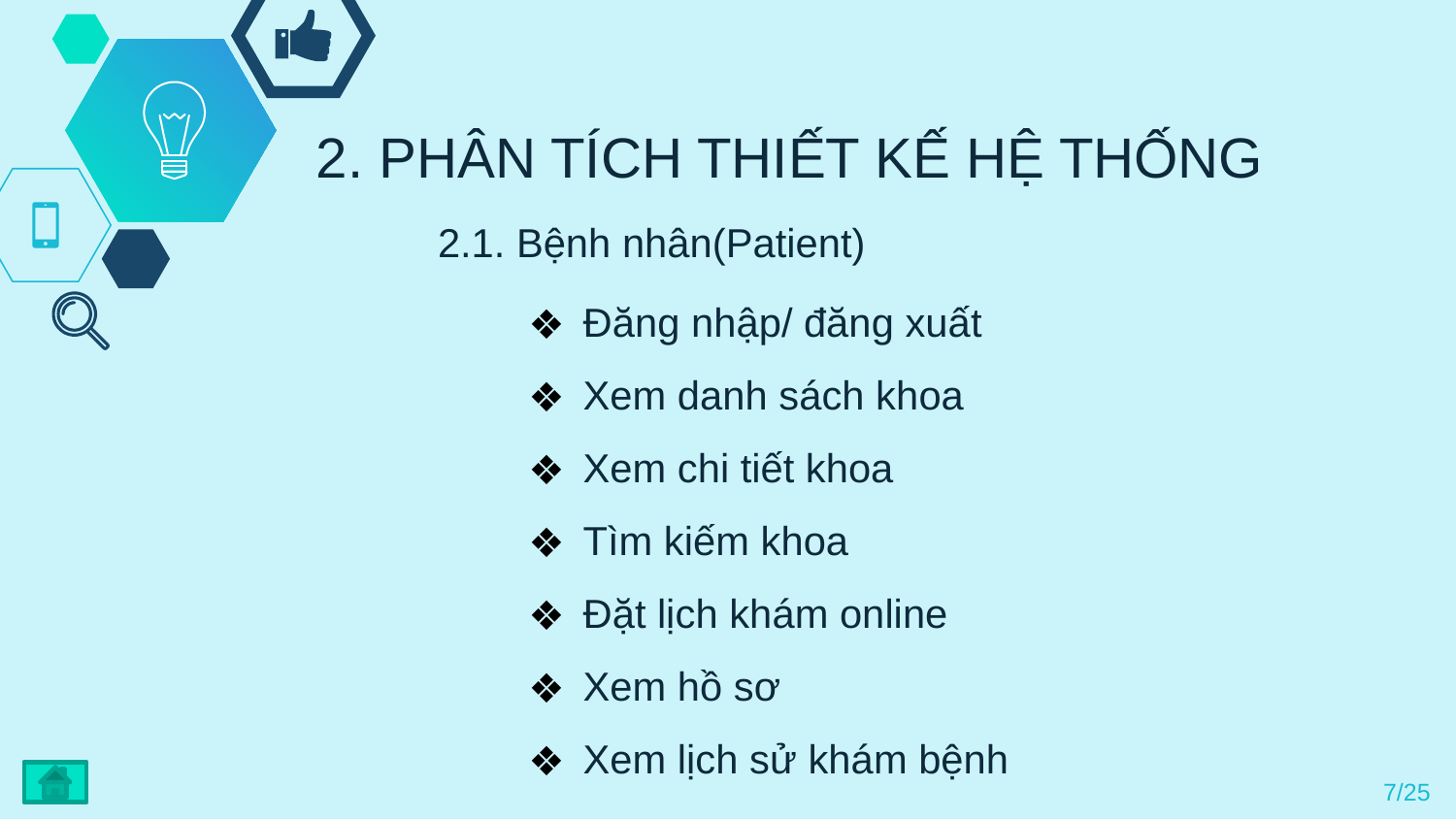

# 2. PHÂN TÍCH THIẾT KẾ HỆ THỐNG
2.1. Bệnh nhân(Patient)
Đăng nhập/ đăng xuất
Xem danh sách khoa
Xem chi tiết khoa
Tìm kiếm khoa
Đặt lịch khám online
Xem hồ sơ
Xem lịch sử khám bệnh

7/25